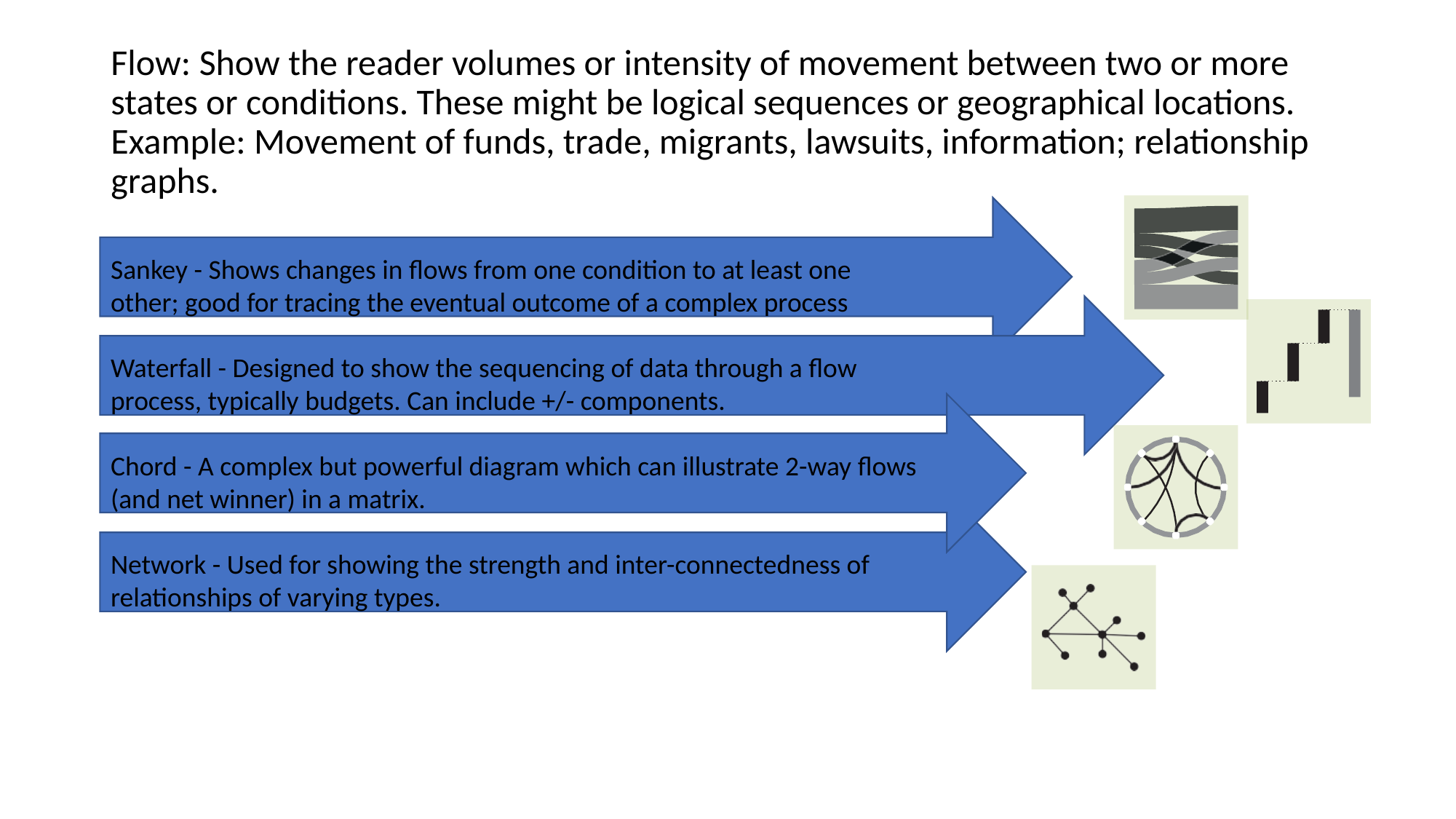

# Flow: Show the reader volumes or intensity of movement between two or more states or conditions. These might be logical sequences or geographical locations. Example: Movement of funds, trade, migrants, lawsuits, information; relationship graphs.

Sankey - Shows changes in flows from one condition to at least one other; good for tracing the eventual outcome of a complex process

Waterfall - Designed to show the sequencing of data through a flow process, typically budgets. Can include +/- components.

Chord - A complex but powerful diagram which can illustrate 2-way flows (and net winner) in a matrix.

Network - Used for showing the strength and inter-connectedness of relationships of varying types.